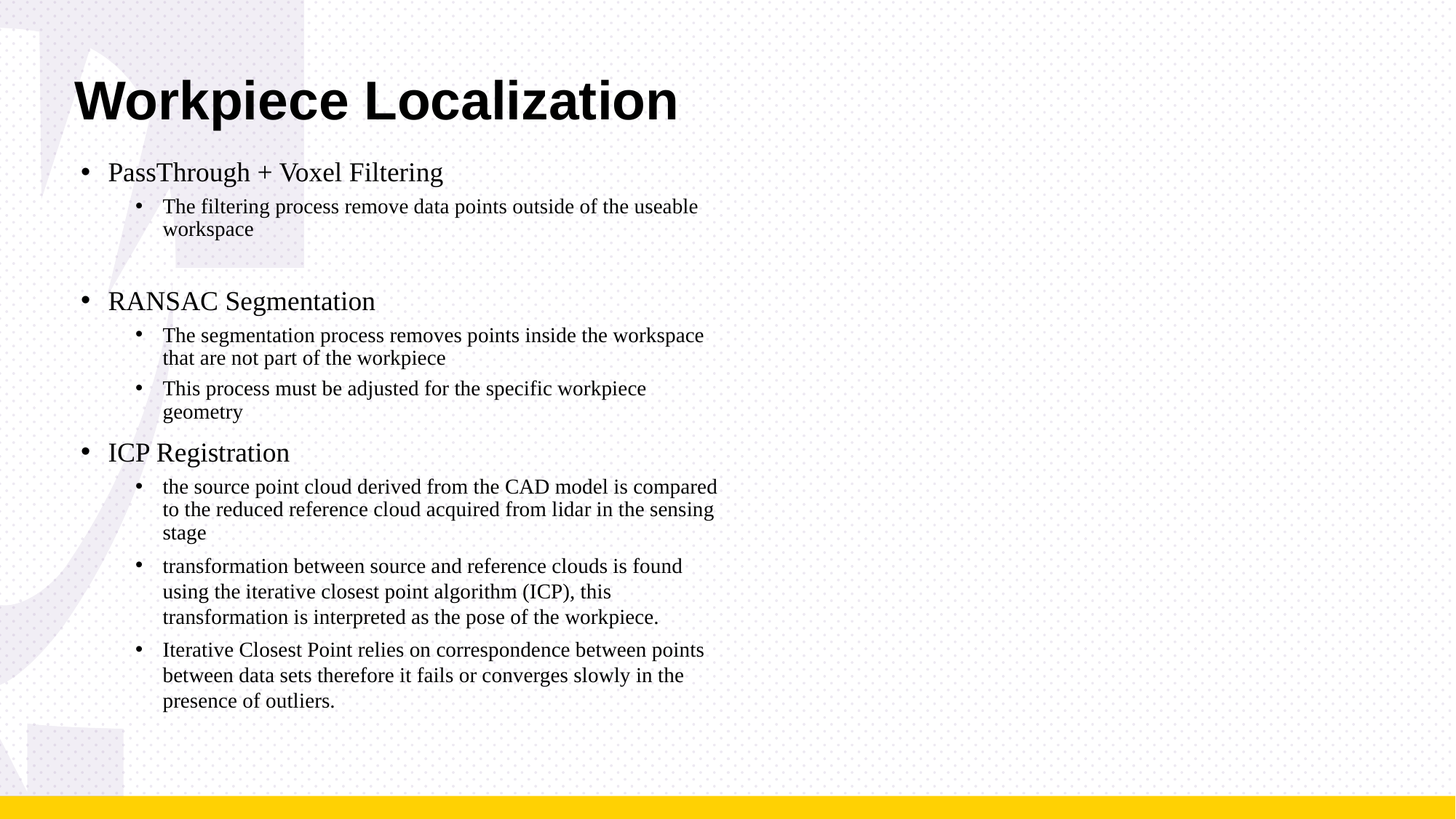

# Workpiece Localization
PassThrough + Voxel Filtering
The filtering process remove data points outside of the useable workspace

RANSAC Segmentation
The segmentation process removes points inside the workspace that are not part of the workpiece
This process must be adjusted for the specific workpiece geometry
ICP Registration
the source point cloud derived from the CAD model is compared to the reduced reference cloud acquired from lidar in the sensing stage
transformation between source and reference clouds is found using the iterative closest point algorithm (ICP), this transformation is interpreted as the pose of the workpiece.
Iterative Closest Point relies on correspondence between points between data sets therefore it fails or converges slowly in the presence of outliers.